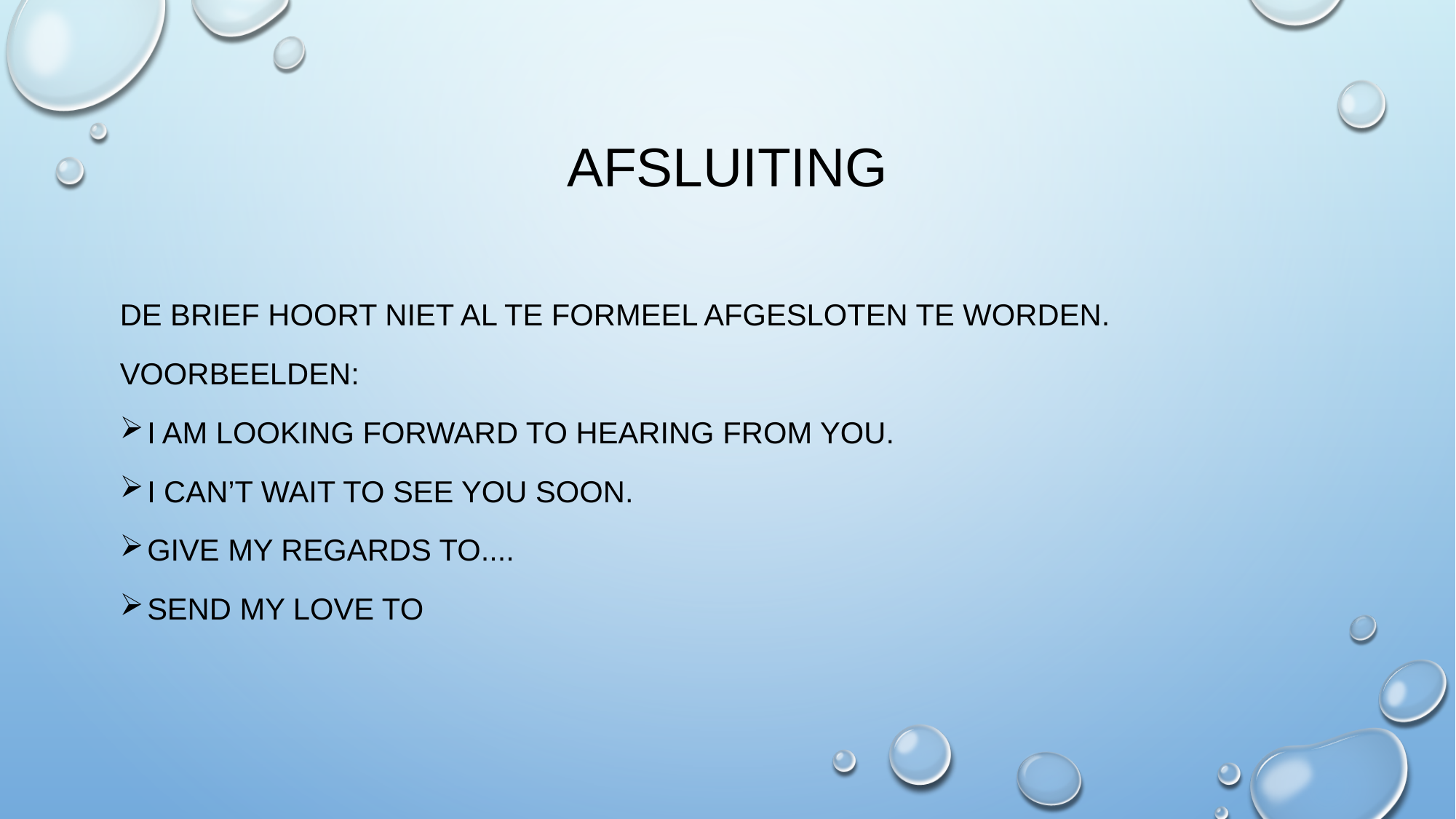

# afsluiting
De brief hoort niet al te formeel afgesloten te worden.
Voorbeelden:
I am looking forward to hearing from you.
I can’t wait to see you soon.
Give my regards to....
Send my love to